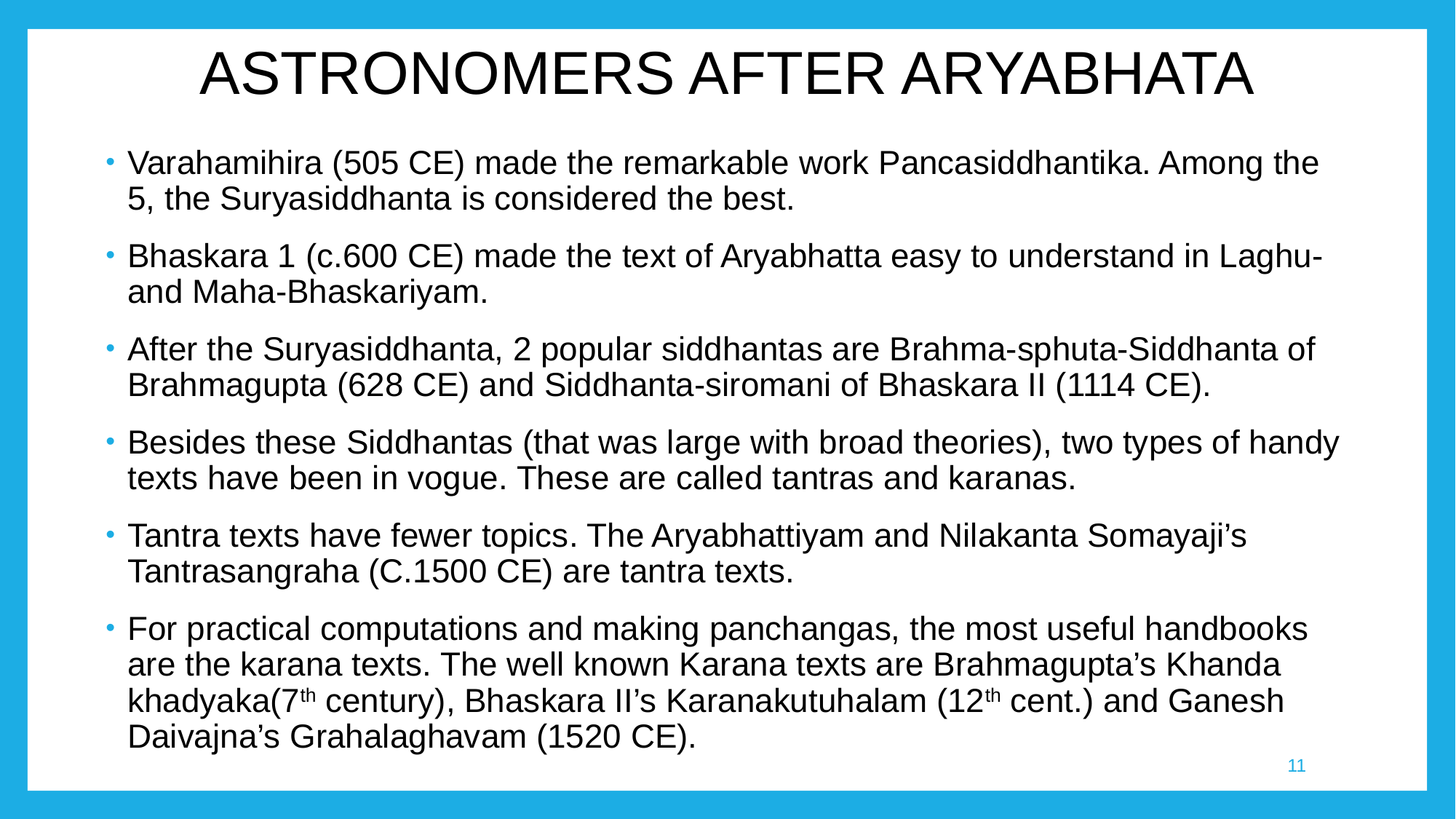

# ASTRONOMERS AFTER ARYABHATA
Varahamihira (505 CE) made the remarkable work Pancasiddhantika. Among the 5, the Suryasiddhanta is considered the best.
Bhaskara 1 (c.600 CE) made the text of Aryabhatta easy to understand in Laghu- and Maha-Bhaskariyam.
After the Suryasiddhanta, 2 popular siddhantas are Brahma-sphuta-Siddhanta of Brahmagupta (628 CE) and Siddhanta-siromani of Bhaskara II (1114 CE).
Besides these Siddhantas (that was large with broad theories), two types of handy texts have been in vogue. These are called tantras and karanas.
Tantra texts have fewer topics. The Aryabhattiyam and Nilakanta Somayaji’s Tantrasangraha (C.1500 CE) are tantra texts.
For practical computations and making panchangas, the most useful handbooks are the karana texts. The well known Karana texts are Brahmagupta’s Khanda khadyaka(7th century), Bhaskara II’s Karanakutuhalam (12th cent.) and Ganesh Daivajna’s Grahalaghavam (1520 CE).
11